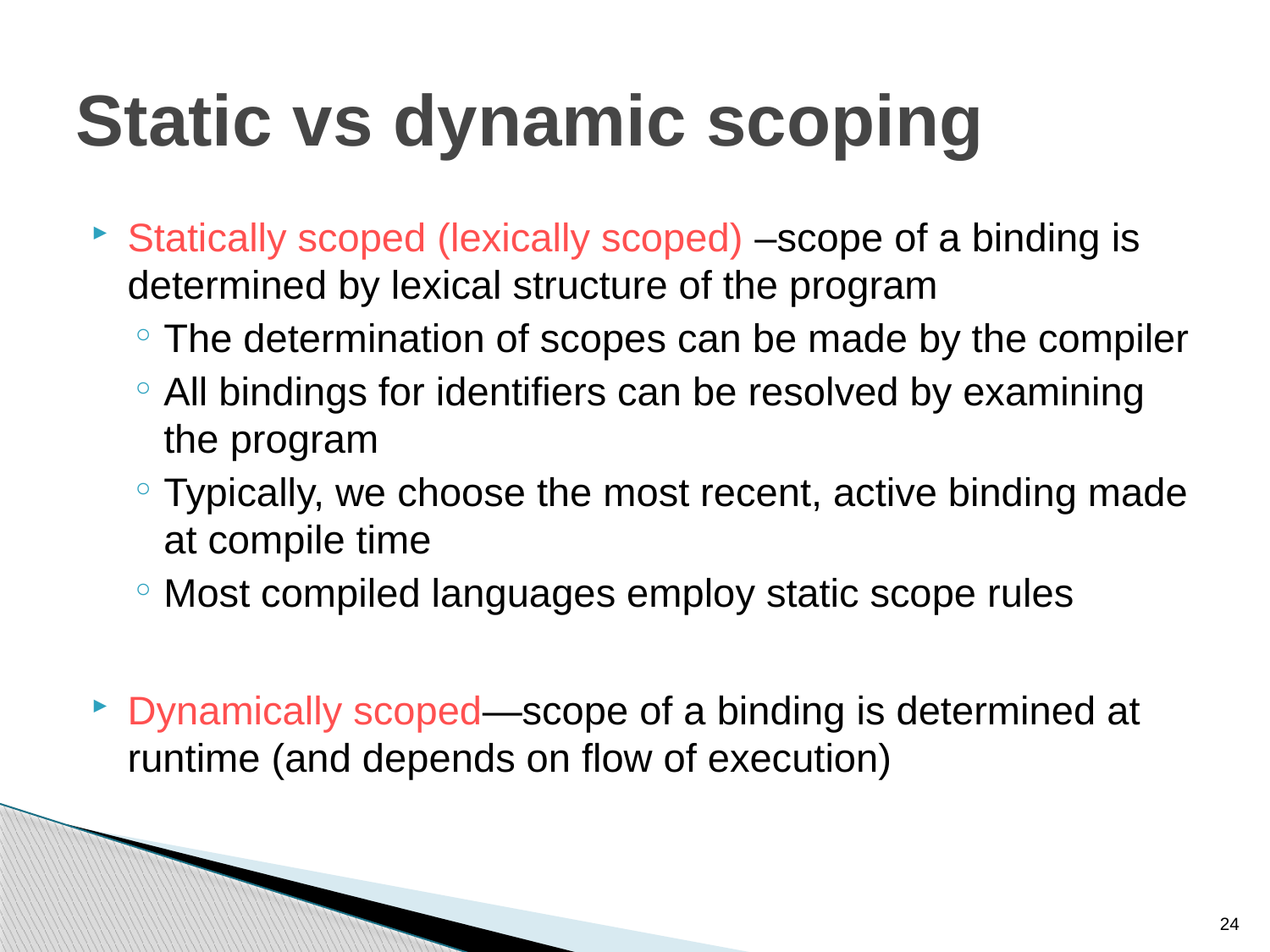

# Static vs dynamic scoping
Statically scoped (lexically scoped) –scope of a binding is determined by lexical structure of the program
The determination of scopes can be made by the compiler
All bindings for identifiers can be resolved by examining the program
Typically, we choose the most recent, active binding made at compile time
Most compiled languages employ static scope rules

Dynamically scoped—scope of a binding is determined at runtime (and depends on flow of execution)
24